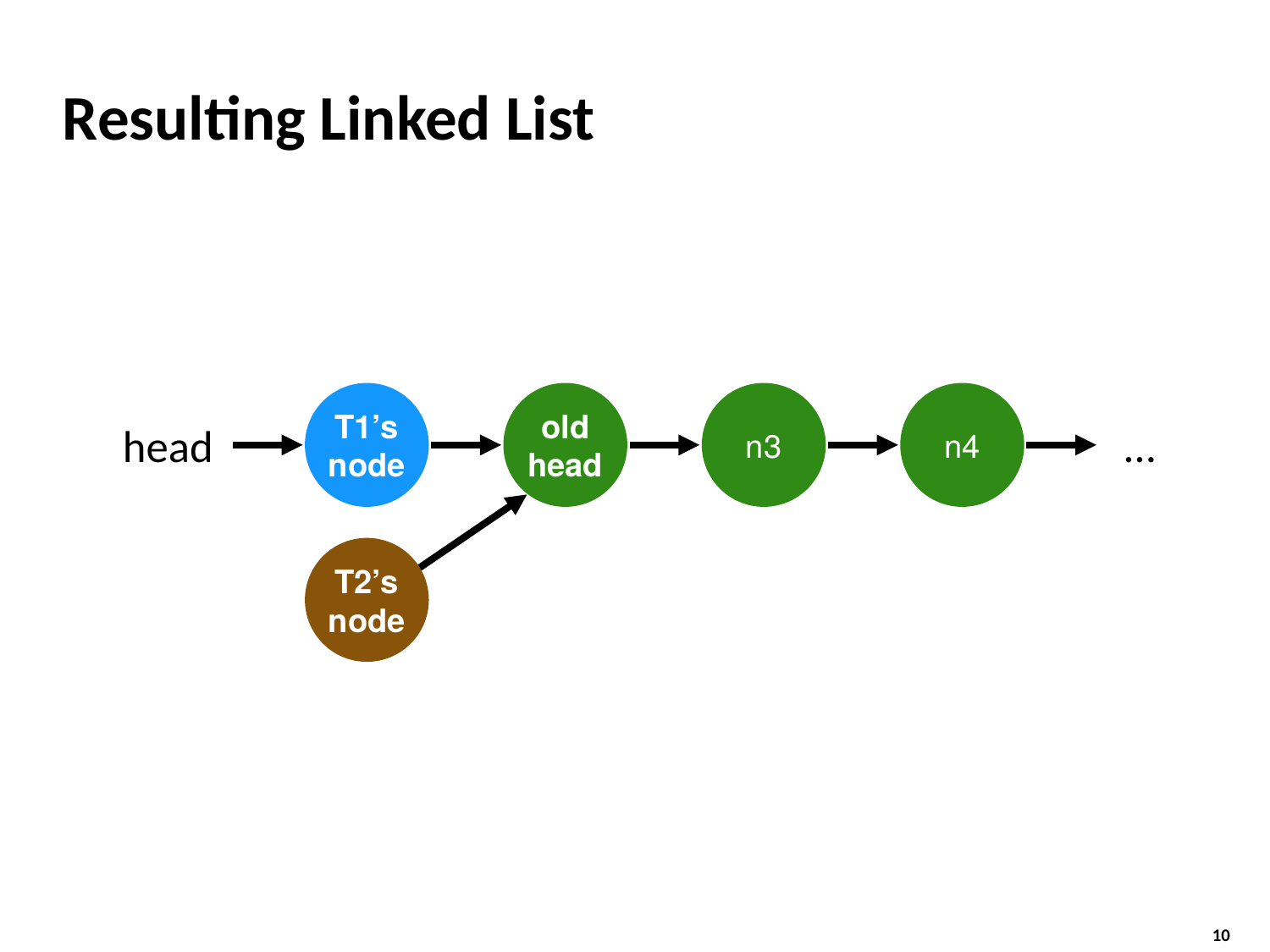

# Resulting Linked List
T1’s
node
old
head
n3
n4
head
…

T2’s
node
[orphan node]